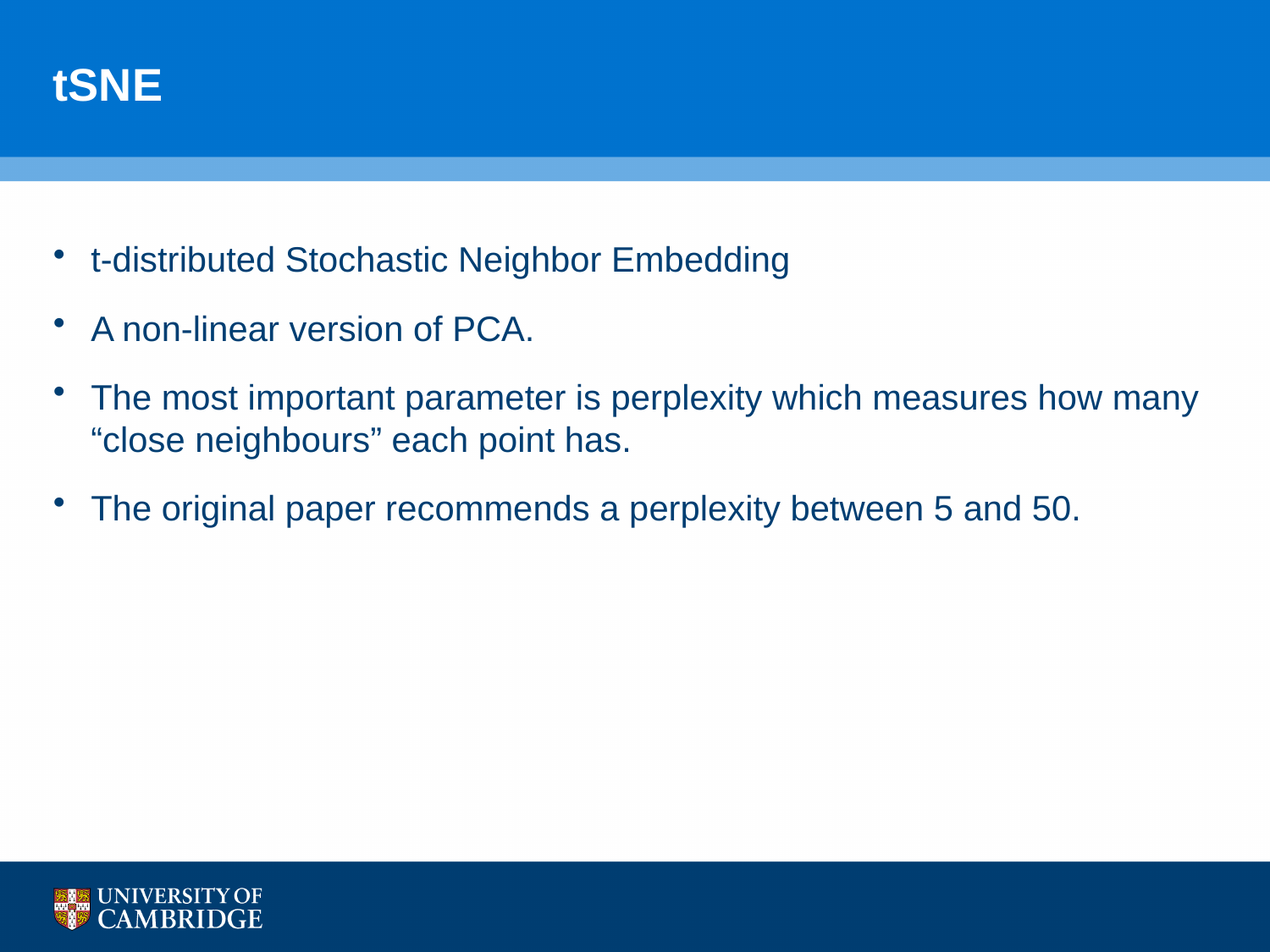

# tSNE
t-distributed Stochastic Neighbor Embedding
A non-linear version of PCA.
The most important parameter is perplexity which measures how many “close neighbours” each point has.
The original paper recommends a perplexity between 5 and 50.